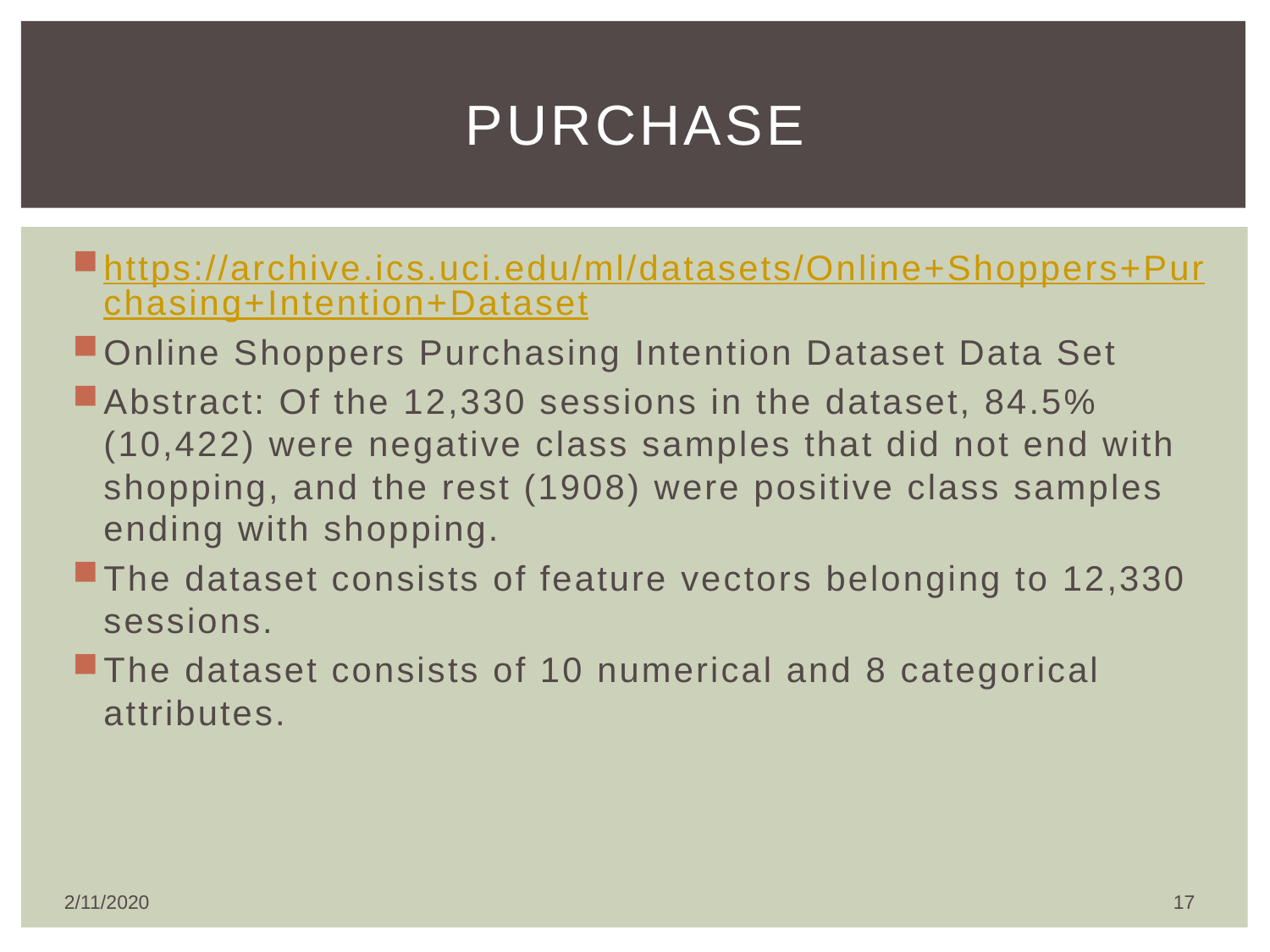

# Purchase
https://archive.ics.uci.edu/ml/datasets/Online+Shoppers+Purchasing+Intention+Dataset
Online Shoppers Purchasing Intention Dataset Data Set
Abstract: Of the 12,330 sessions in the dataset, 84.5% (10,422) were negative class samples that did not end with shopping, and the rest (1908) were positive class samples ending with shopping.
The dataset consists of feature vectors belonging to 12,330 sessions.
The dataset consists of 10 numerical and 8 categorical attributes.
17
2/11/2020